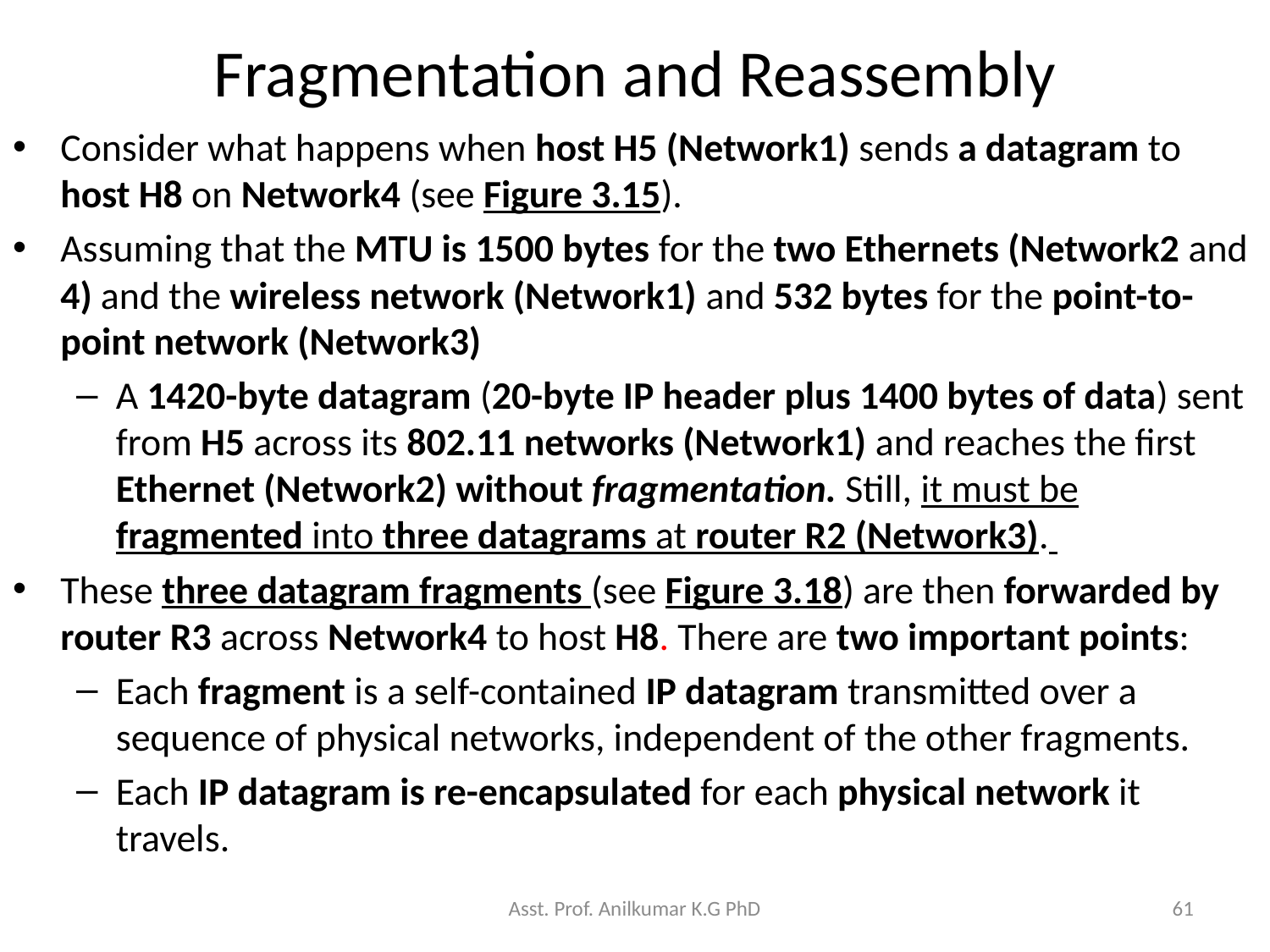

# Fragmentation and Reassembly
Consider what happens when host H5 (Network1) sends a datagram to host H8 on Network4 (see Figure 3.15).
Assuming that the MTU is 1500 bytes for the two Ethernets (Network2 and 4) and the wireless network (Network1) and 532 bytes for the point-to-point network (Network3)
A 1420-byte datagram (20-byte IP header plus 1400 bytes of data) sent from H5 across its 802.11 networks (Network1) and reaches the first Ethernet (Network2) without fragmentation. Still, it must be fragmented into three datagrams at router R2 (Network3).
These three datagram fragments (see Figure 3.18) are then forwarded by router R3 across Network4 to host H8. There are two important points:
Each fragment is a self-contained IP datagram transmitted over a sequence of physical networks, independent of the other fragments.
Each IP datagram is re-encapsulated for each physical network it travels.
Asst. Prof. Anilkumar K.G PhD
61